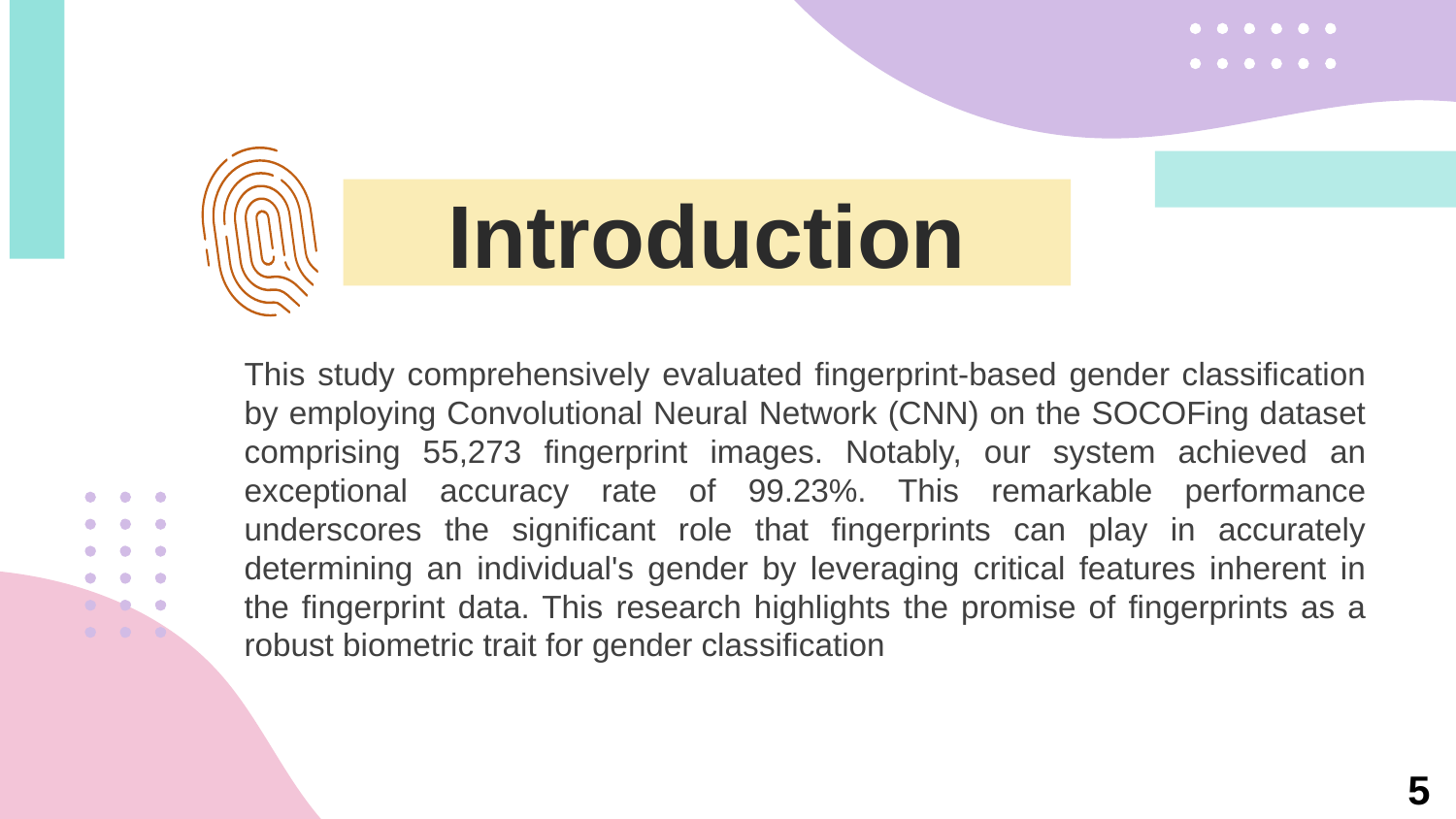

Introduction
This study comprehensively evaluated fingerprint-based gender classification by employing Convolutional Neural Network (CNN) on the SOCOFing dataset comprising 55,273 fingerprint images. Notably, our system achieved an exceptional accuracy rate of 99.23%. This remarkable performance underscores the significant role that fingerprints can play in accurately determining an individual's gender by leveraging critical features inherent in the fingerprint data. This research highlights the promise of fingerprints as a robust biometric trait for gender classification
5